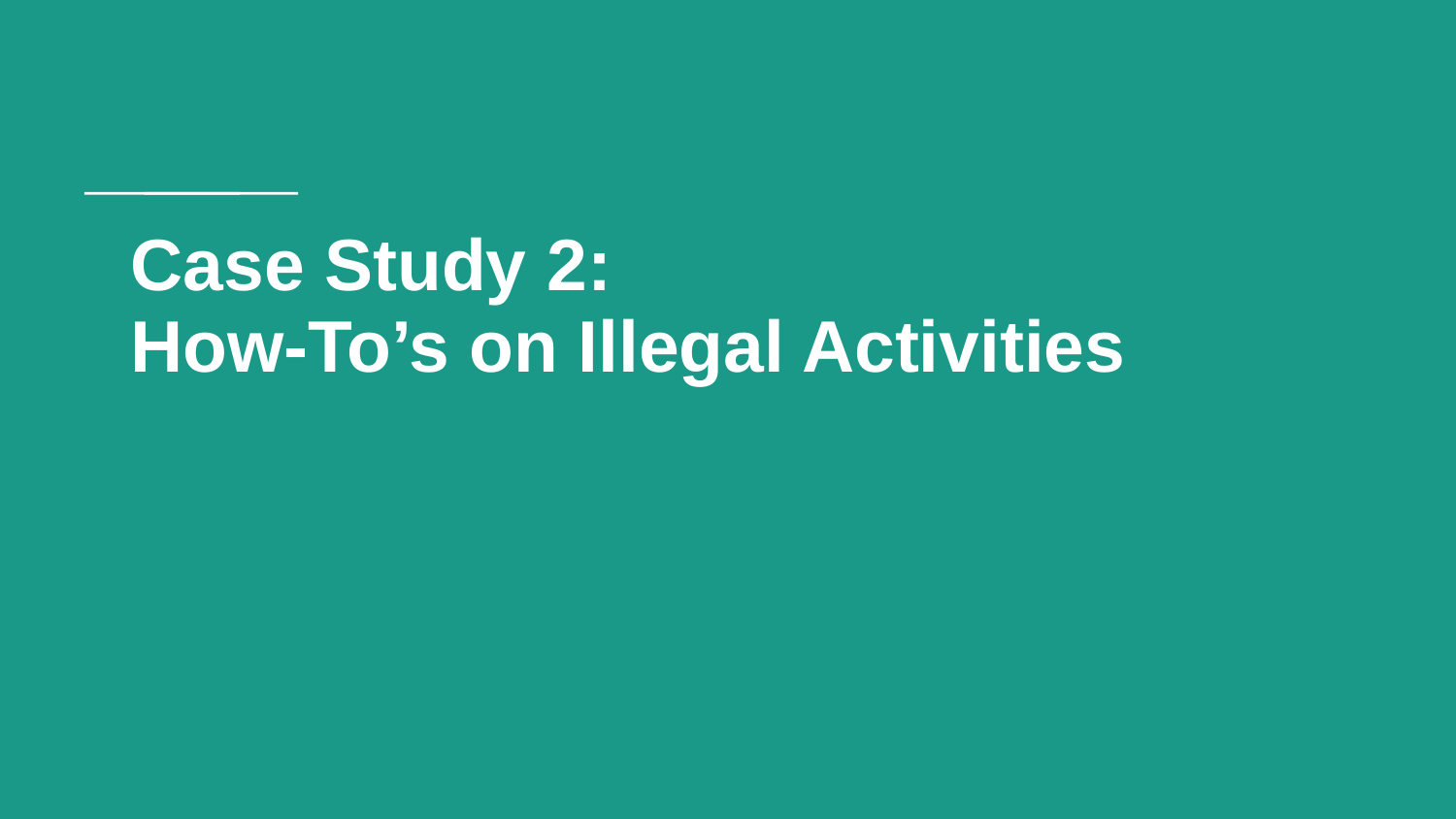

# Case Study 2:
How-To’s on Illegal Activities